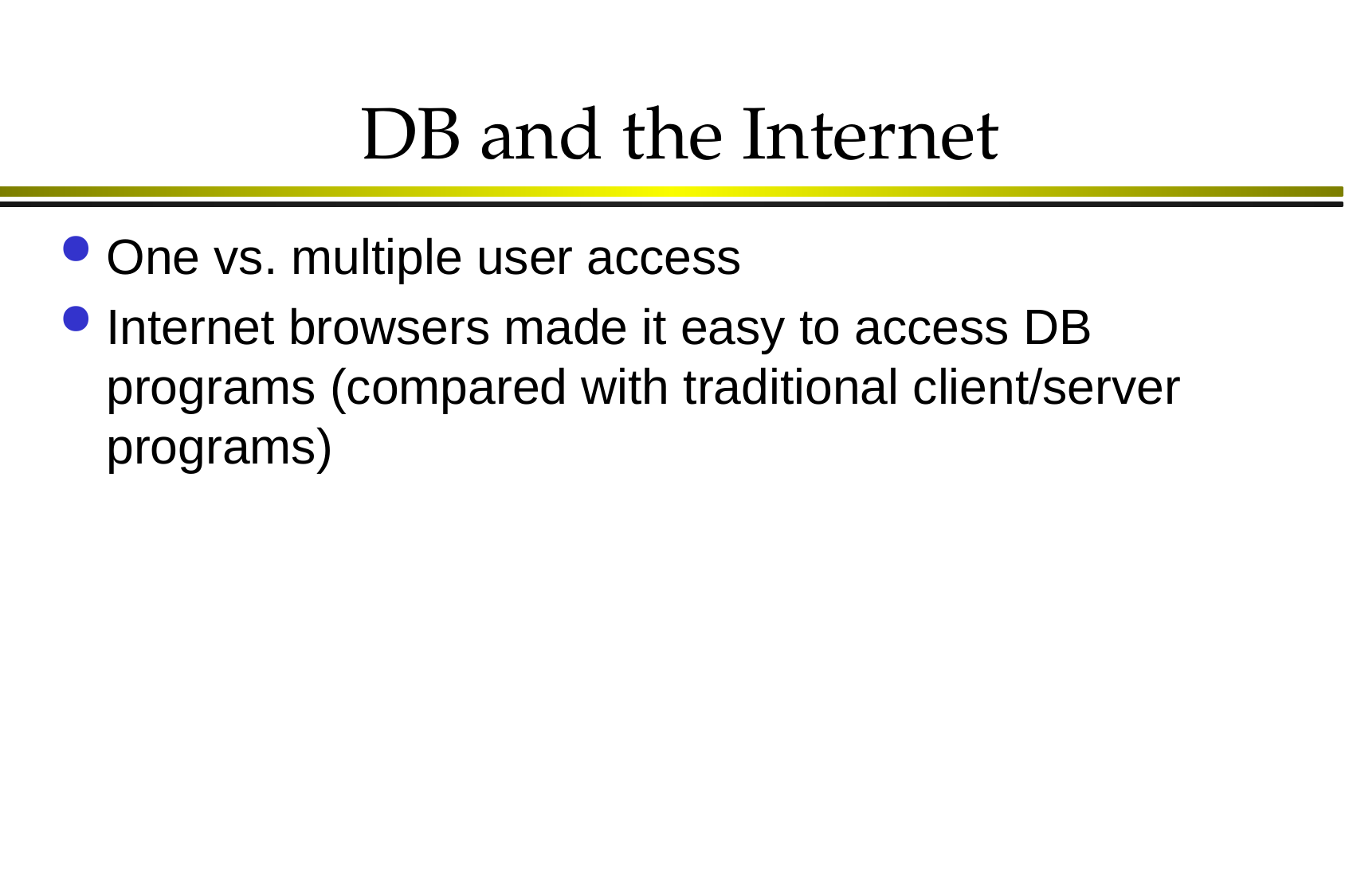

# DB and the Internet
One vs. multiple user access
Internet browsers made it easy to access DB programs (compared with traditional client/server programs)